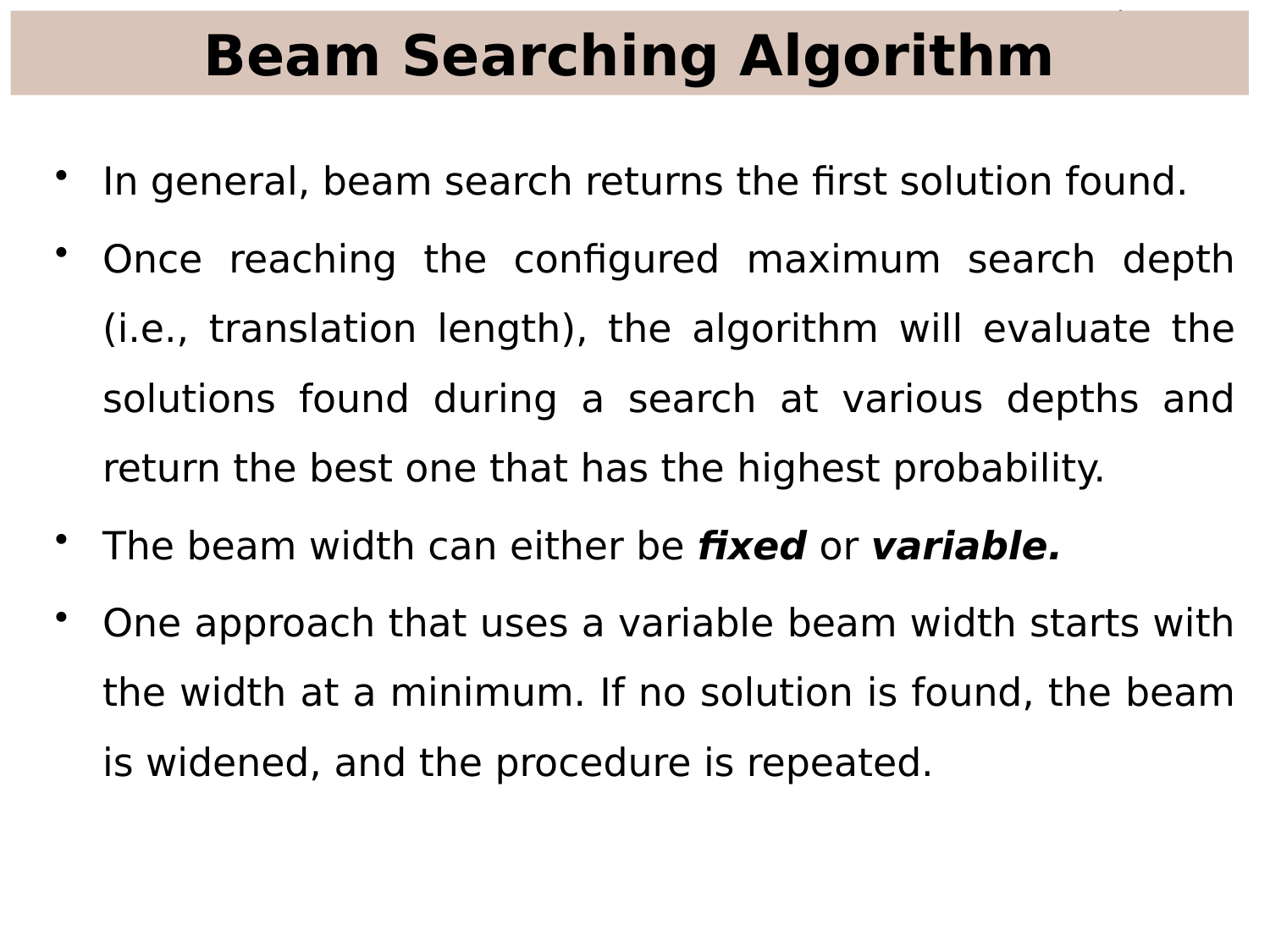

# Beam Searching Algorithm
In general, beam search returns the first solution found.
Once reaching the configured maximum search depth (i.e., translation length), the algorithm will evaluate the solutions found during a search at various depths and return the best one that has the highest probability.
The beam width can either be fixed or variable.
One approach that uses a variable beam width starts with the width at a minimum. If no solution is found, the beam is widened, and the procedure is repeated.